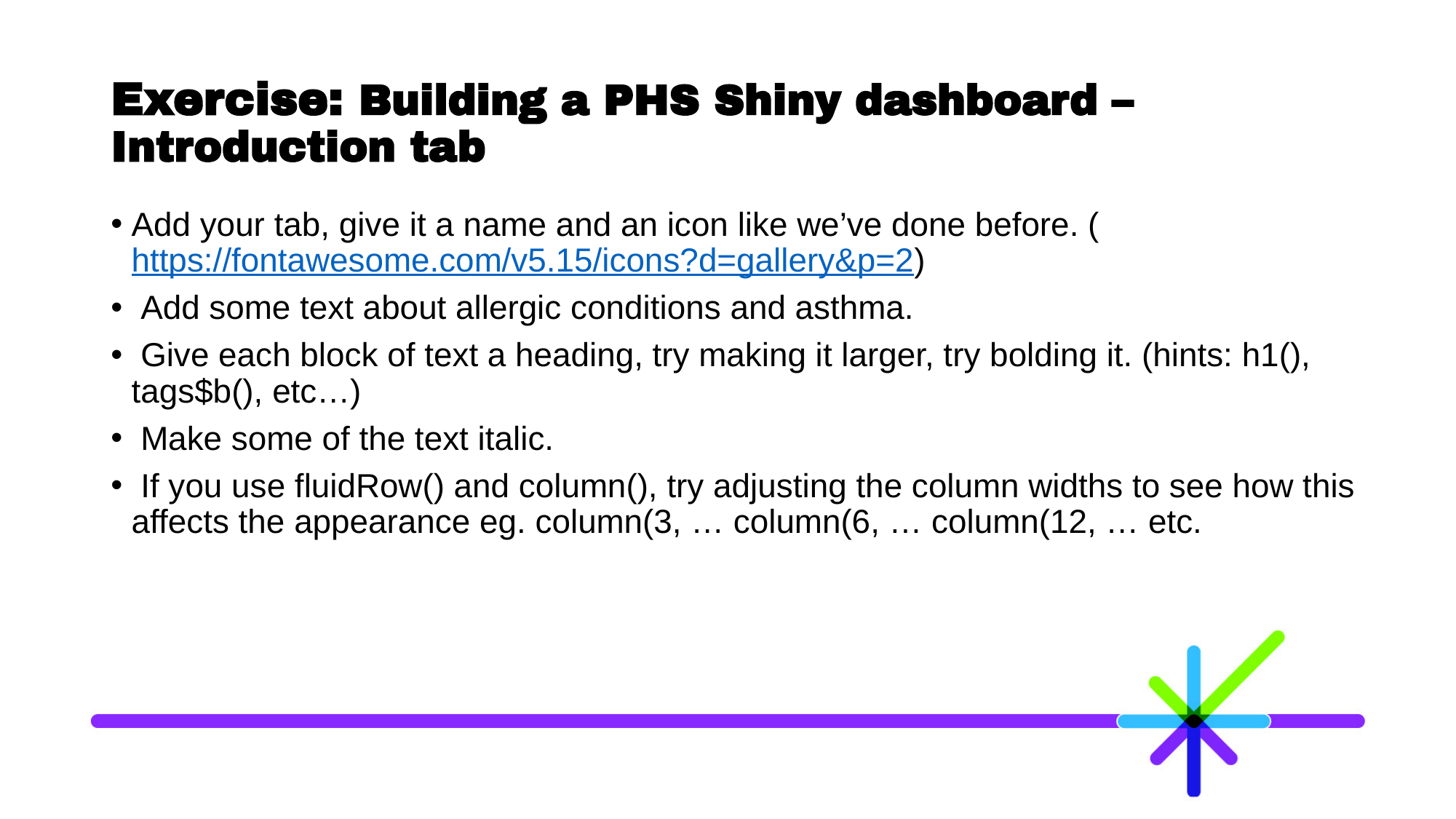

# Exercise: Building a PHS Shiny dashboard – Introduction tab
Add your tab, give it a name and an icon like we’ve done before. (https://fontawesome.com/v5.15/icons?d=gallery&p=2)
 Add some text about allergic conditions and asthma.
 Give each block of text a heading, try making it larger, try bolding it. (hints: h1(), tags$b(), etc…)
 Make some of the text italic.
 If you use fluidRow() and column(), try adjusting the column widths to see how this affects the appearance eg. column(3, … column(6, … column(12, … etc.